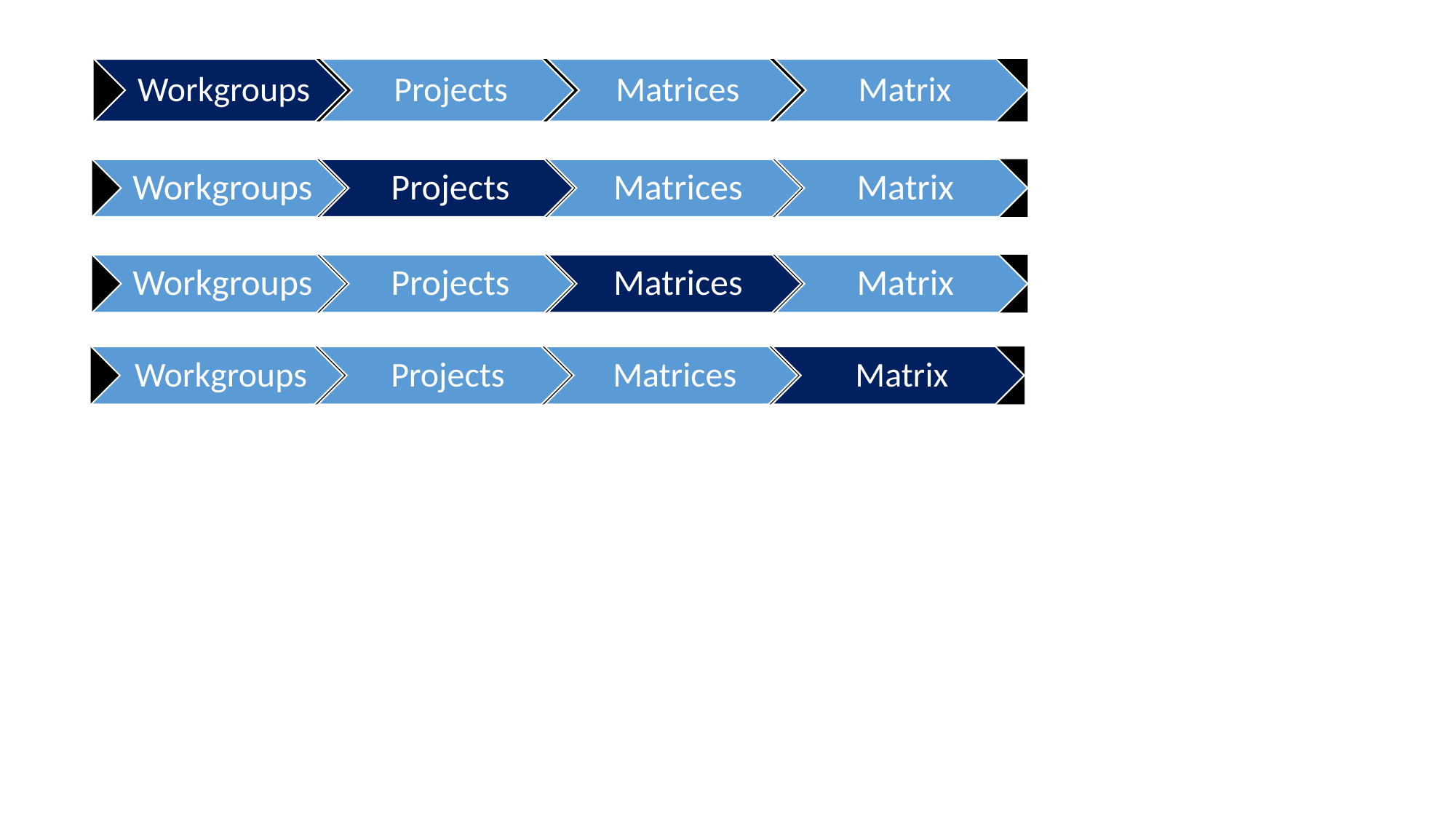

Workgroups
Projects
Matrices
Matrix
Workgroups
Projects
Matrices
Matrix
Workgroups
Projects
Matrices
Matrix
Workgroups
Projects
Matrices
Matrix